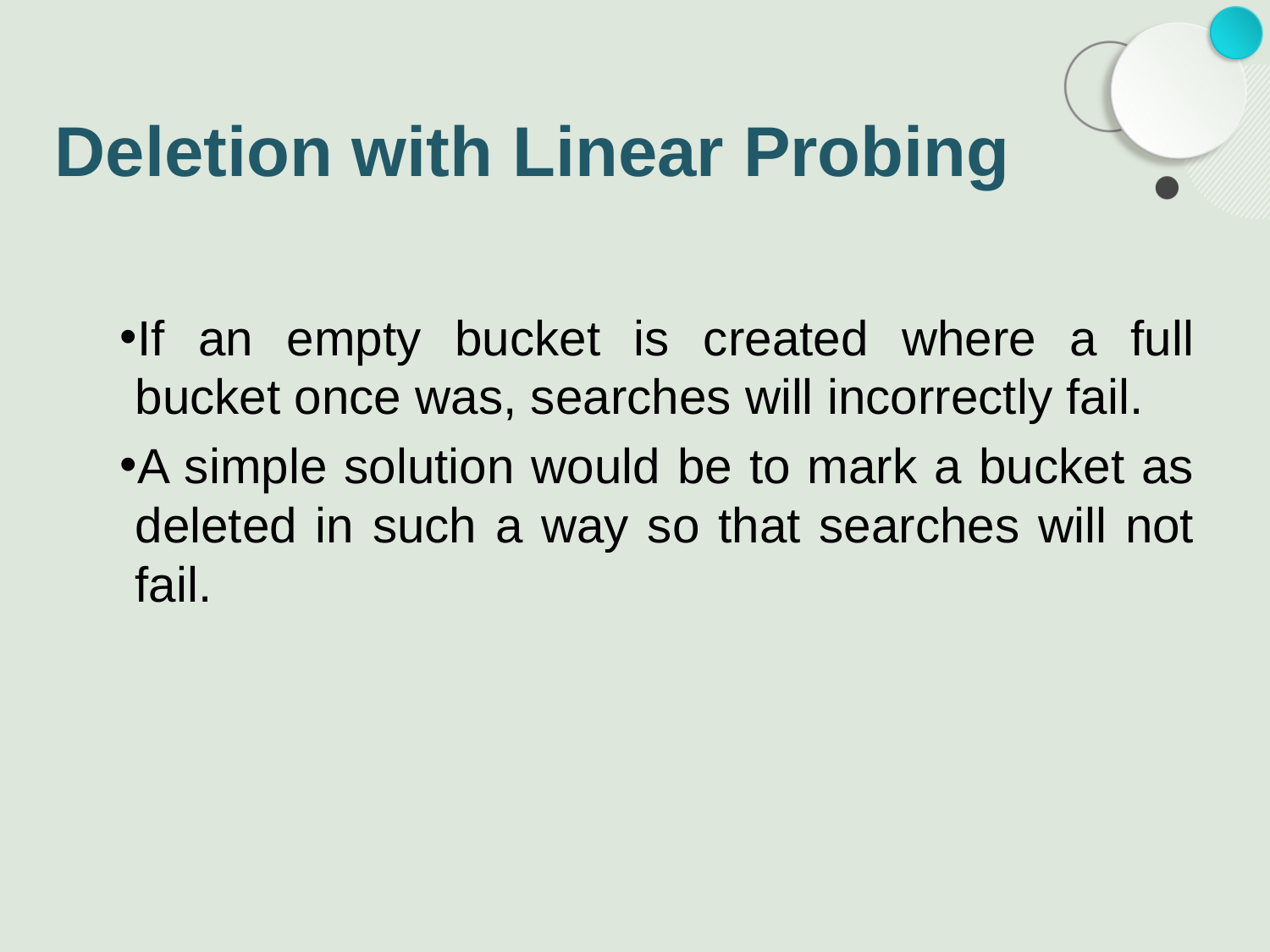

# Deletion with Linear Probing
If an empty bucket is created where a full bucket once was, searches will incorrectly fail.
A simple solution would be to mark a bucket as deleted in such a way so that searches will not fail.